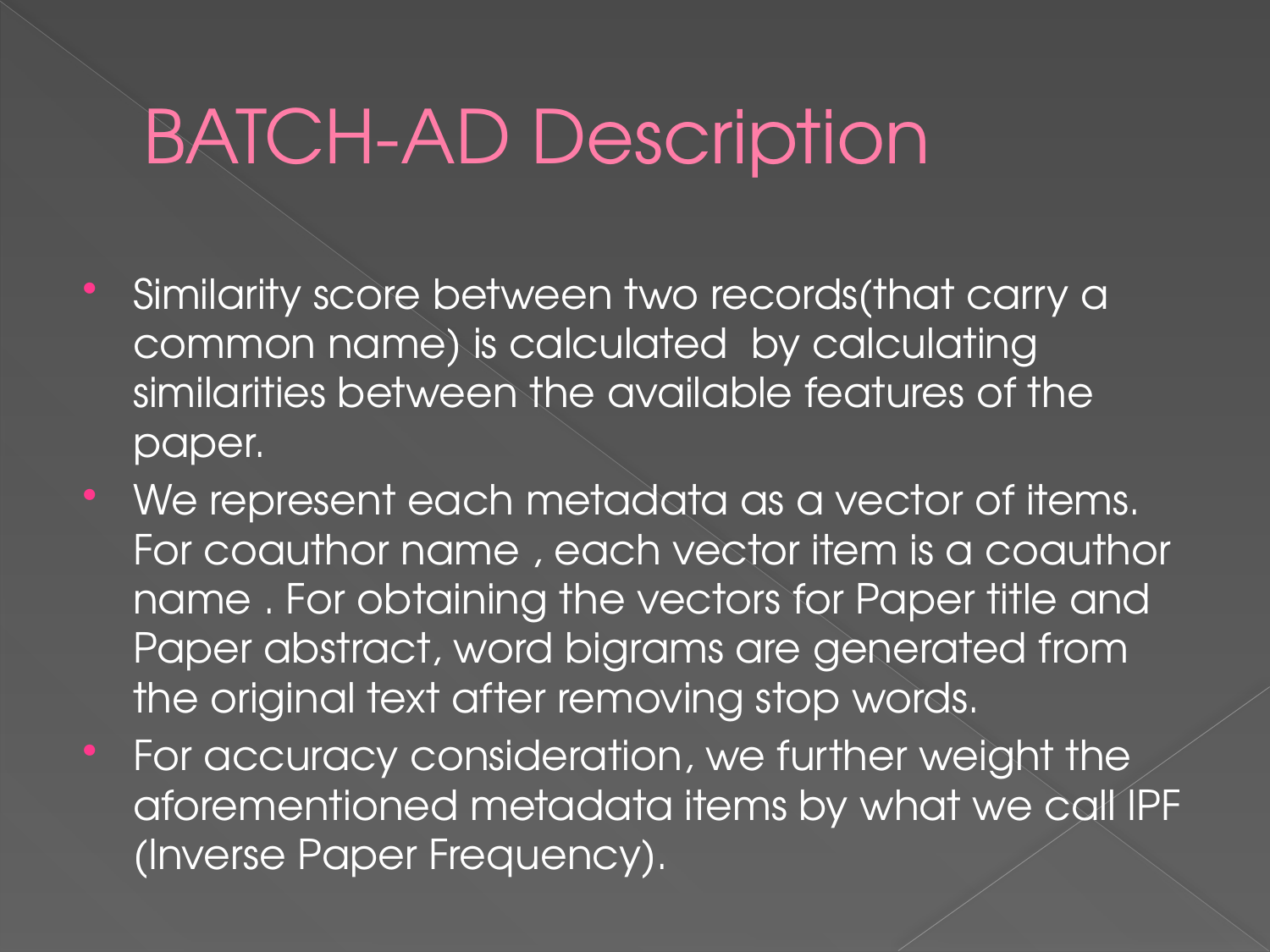

# BATCH-AD Description
Similarity score between two records(that carry a common name) is calculated  by calculating similarities between the available features of the paper.
We represent each metadata as a vector of items. For coauthor name , each vector item is a coauthor name . For obtaining the vectors for Paper title and Paper abstract, word bigrams are generated from the original text after removing stop words.
For accuracy consideration, we further weight the aforementioned metadata items by what we call IPF (Inverse Paper Frequency).